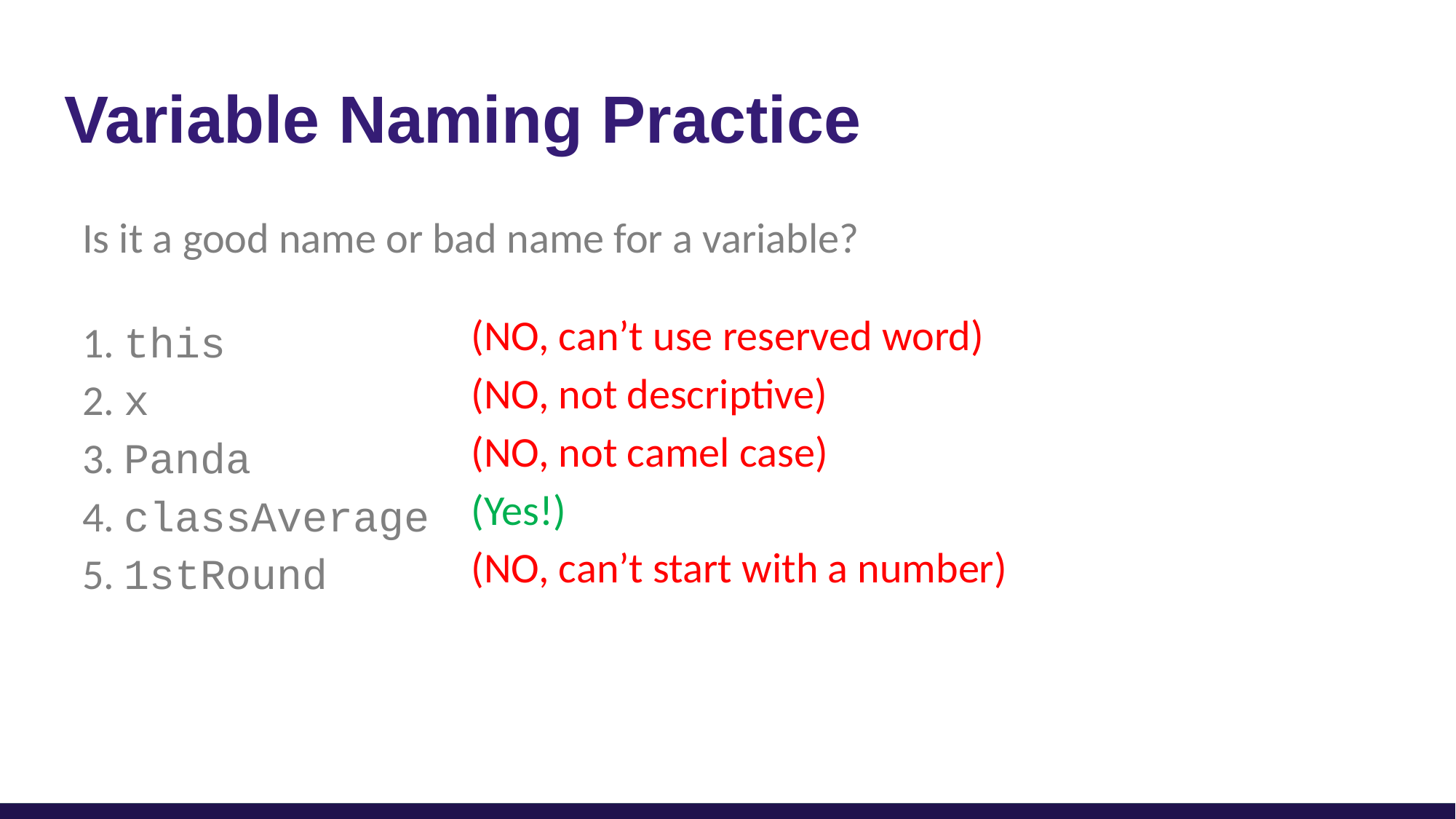

# Variable Naming Practice
Is it a good name or bad name for a variable?

1. this
2. x
3. Panda
4. classAverage
5. 1stRound
(NO, can’t use reserved word)
(NO, not descriptive)
(NO, not camel case)
(Yes!)
(NO, can’t start with a number)